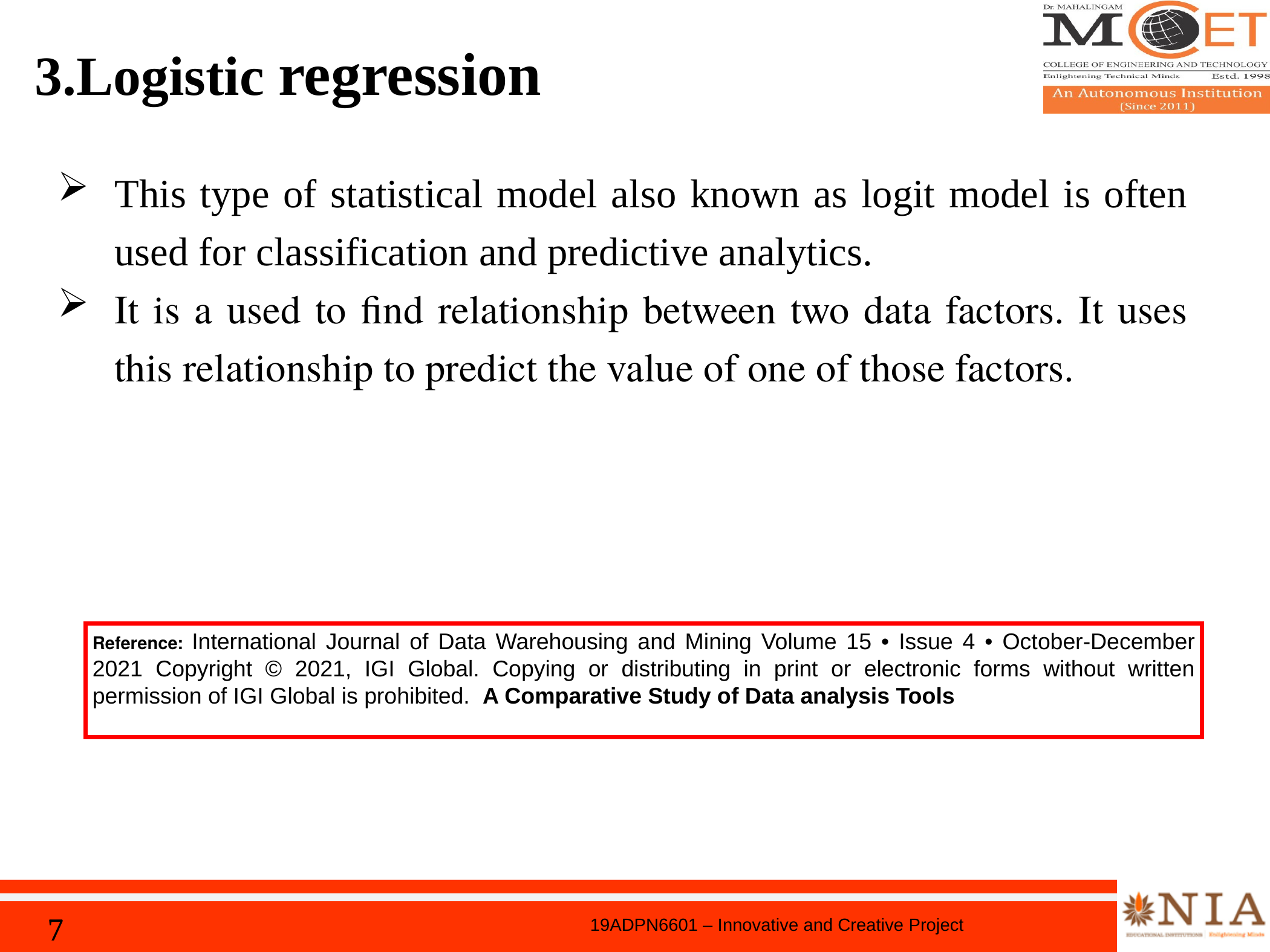

# 3.Logistic regression
This type of statistical model also known as logit model is often used for classification and predictive analytics.
It is a used to find relationship between two data factors. It uses this relationship to predict the value of one of those factors.
Reference: International Journal of Data Warehousing and Mining Volume 15 • Issue 4 • October-December 2021 Copyright © 2021, IGI Global. Copying or distributing in print or electronic forms without written permission of IGI Global is prohibited.  A Comparative Study of Data analysis Tools
7
19ADPN6601 – Innovative and Creative Project